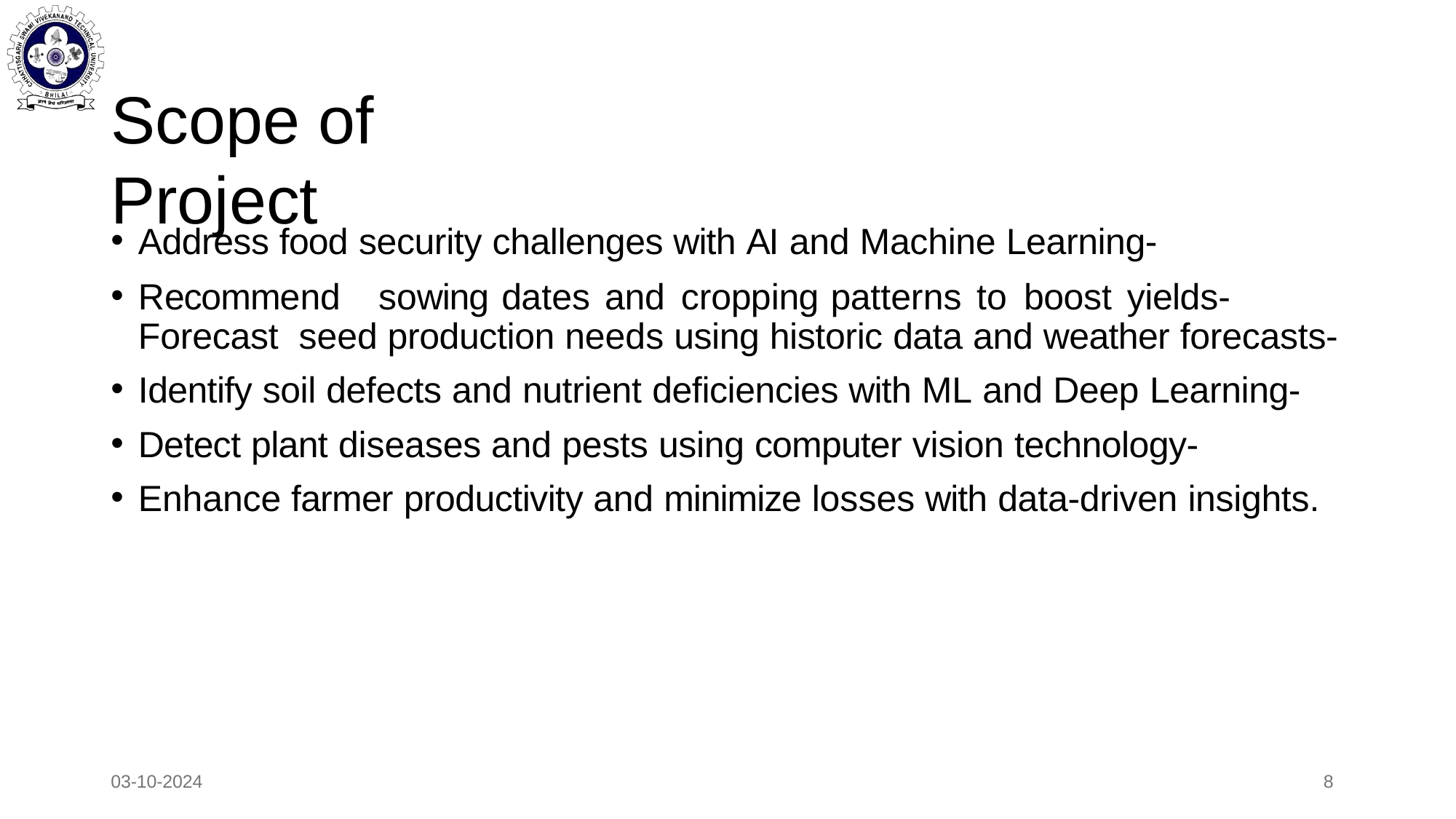

# Scope of Project
Address food security challenges with AI and Machine Learning-
Recommend	sowing	dates	and	cropping	patterns	to	boost	yields-	Forecast  seed production needs using historic data and weather forecasts-
Identify soil defects and nutrient deficiencies with ML and Deep Learning-
Detect plant diseases and pests using computer vision technology-
Enhance farmer productivity and minimize losses with data-driven insights.
03-10-2024
8